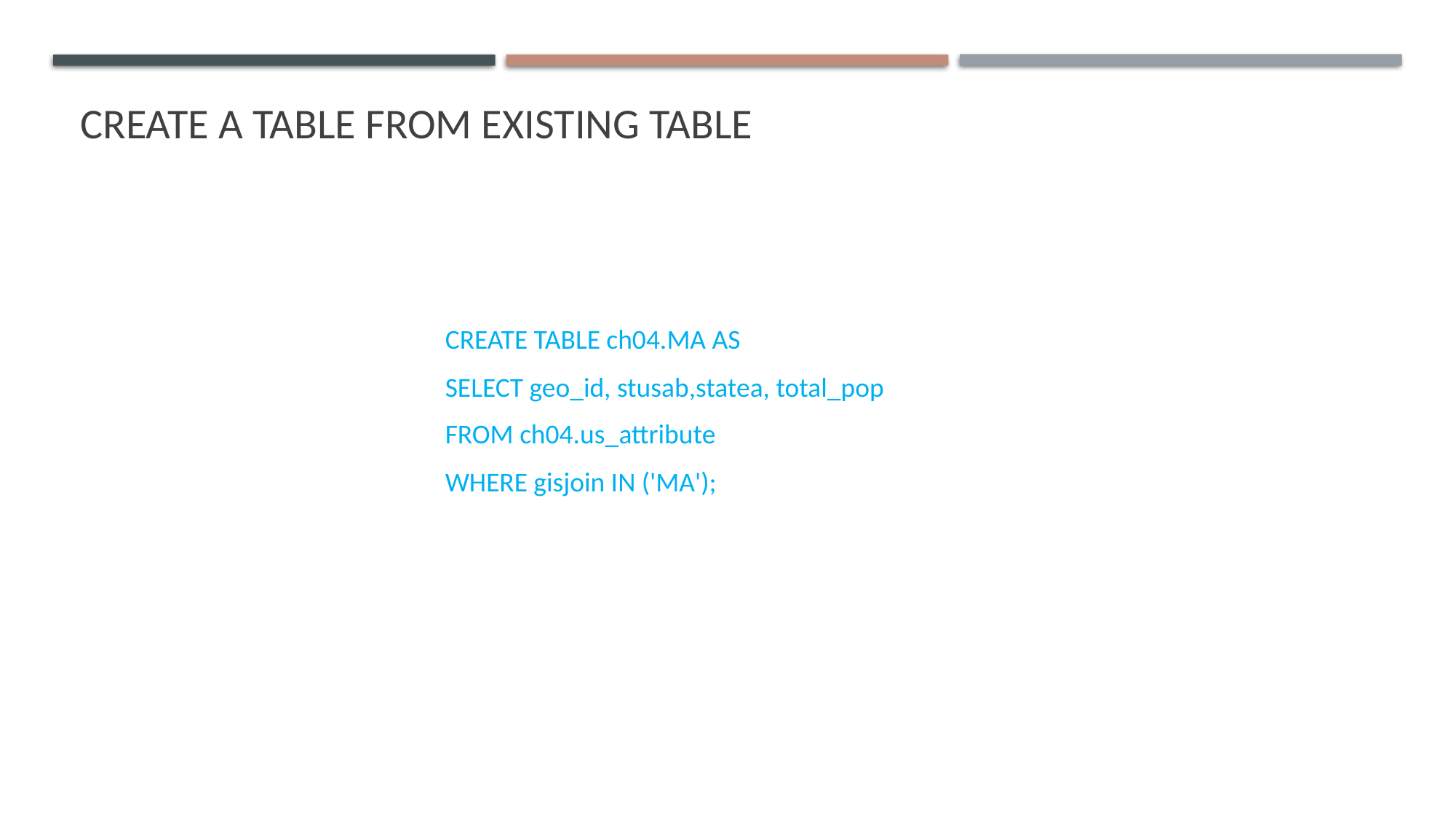

# CREATE A TABLE FROM EXISTING TABLE
CREATE TABLE ch04.MA AS
SELECT geo_id, stusab,statea, total_pop
FROM ch04.us_attribute
WHERE gisjoin IN ('MA');